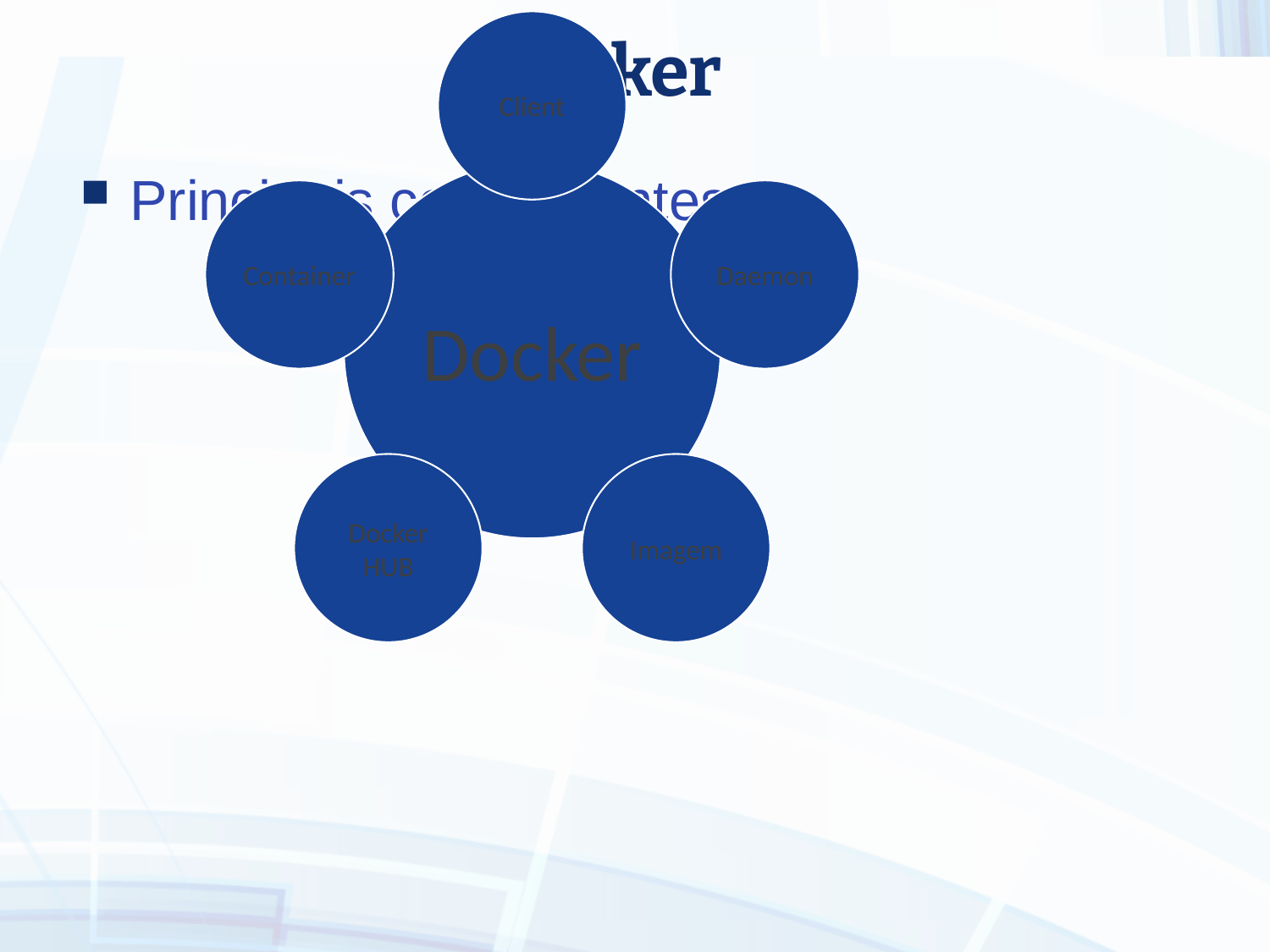

# Docker
Principais componentes

Docker
Client
Daemon
Imagem
Docker HUB
Container